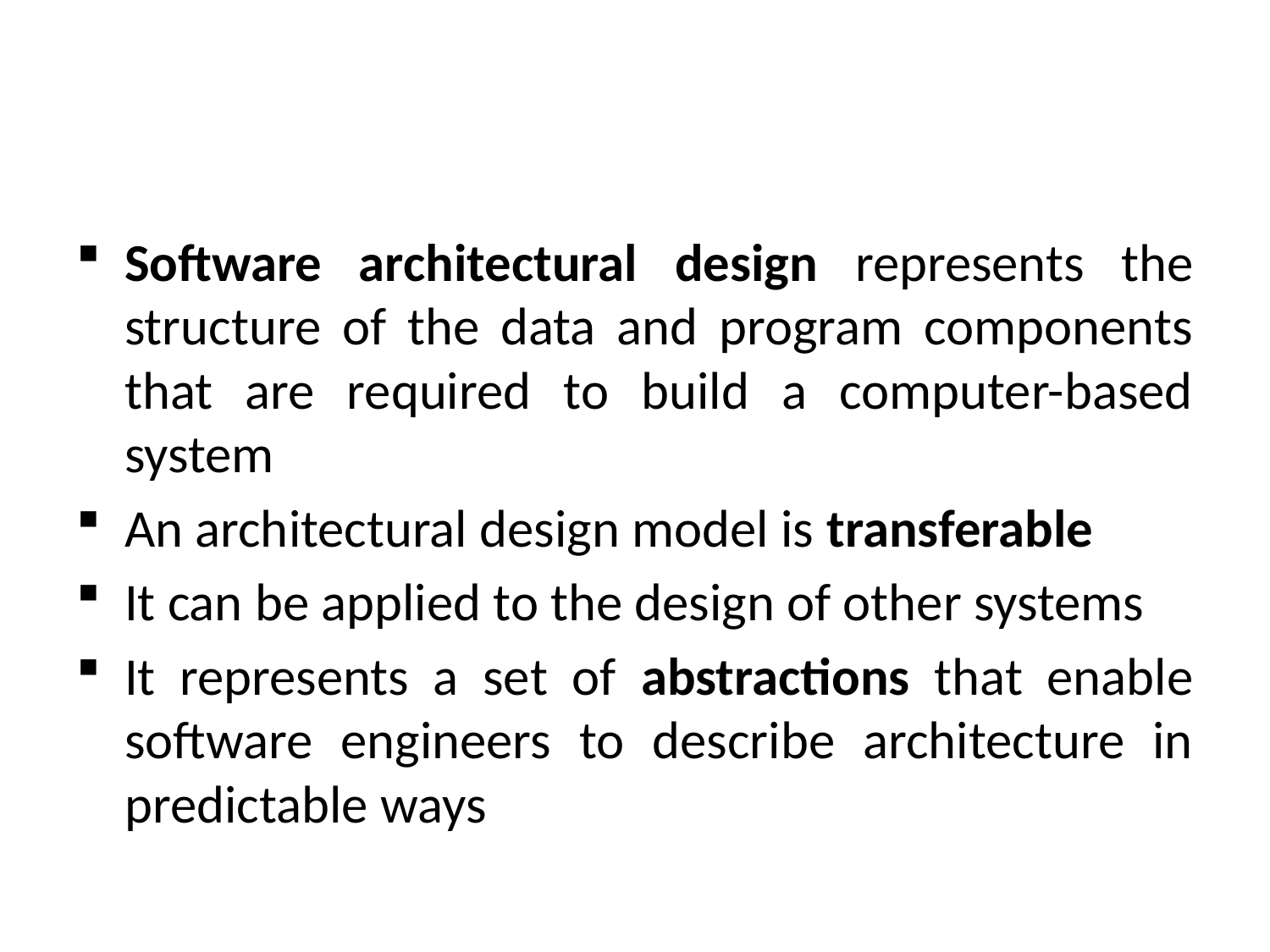

#
Software architectural design represents the structure of the data and program components that are required to build a computer-based system
An architectural design model is transferable
It can be applied to the design of other systems
It represents a set of abstractions that enable software engineers to describe architecture in predictable ways